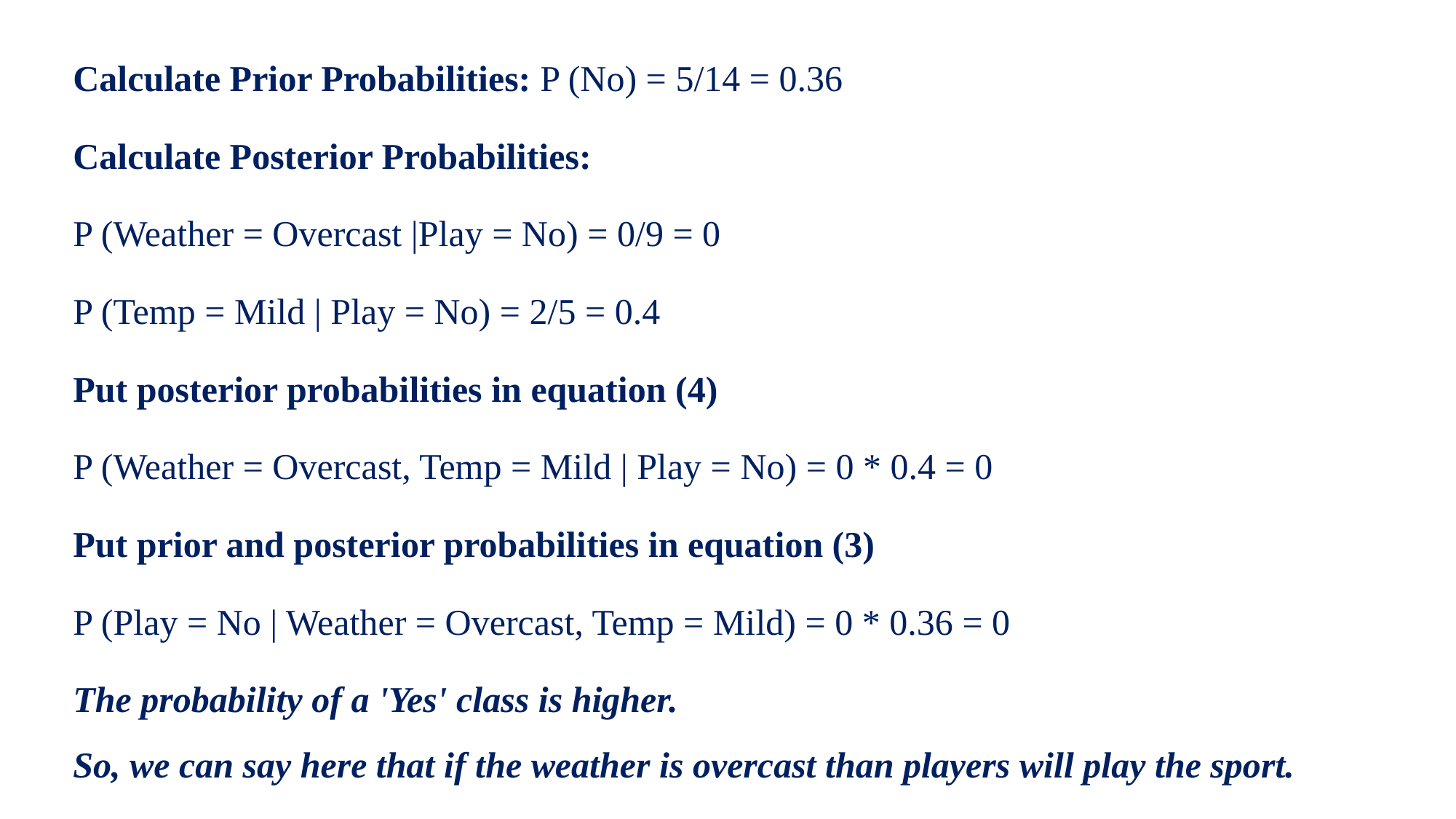

Calculate Prior Probabilities: P (No) = 5/14 = 0.36
Calculate Posterior Probabilities:
P (Weather = Overcast |Play = No) = 0/9 = 0
P (Temp = Mild | Play = No) = 2/5 = 0.4
Put posterior probabilities in equation (4)
P (Weather = Overcast, Temp = Mild | Play = No) = 0 * 0.4 = 0
Put prior and posterior probabilities in equation (3)
P (Play = No | Weather = Overcast, Temp = Mild) = 0 * 0.36 = 0
The probability of a 'Yes' class is higher.
So, we can say here that if the weather is overcast than players will play the sport.